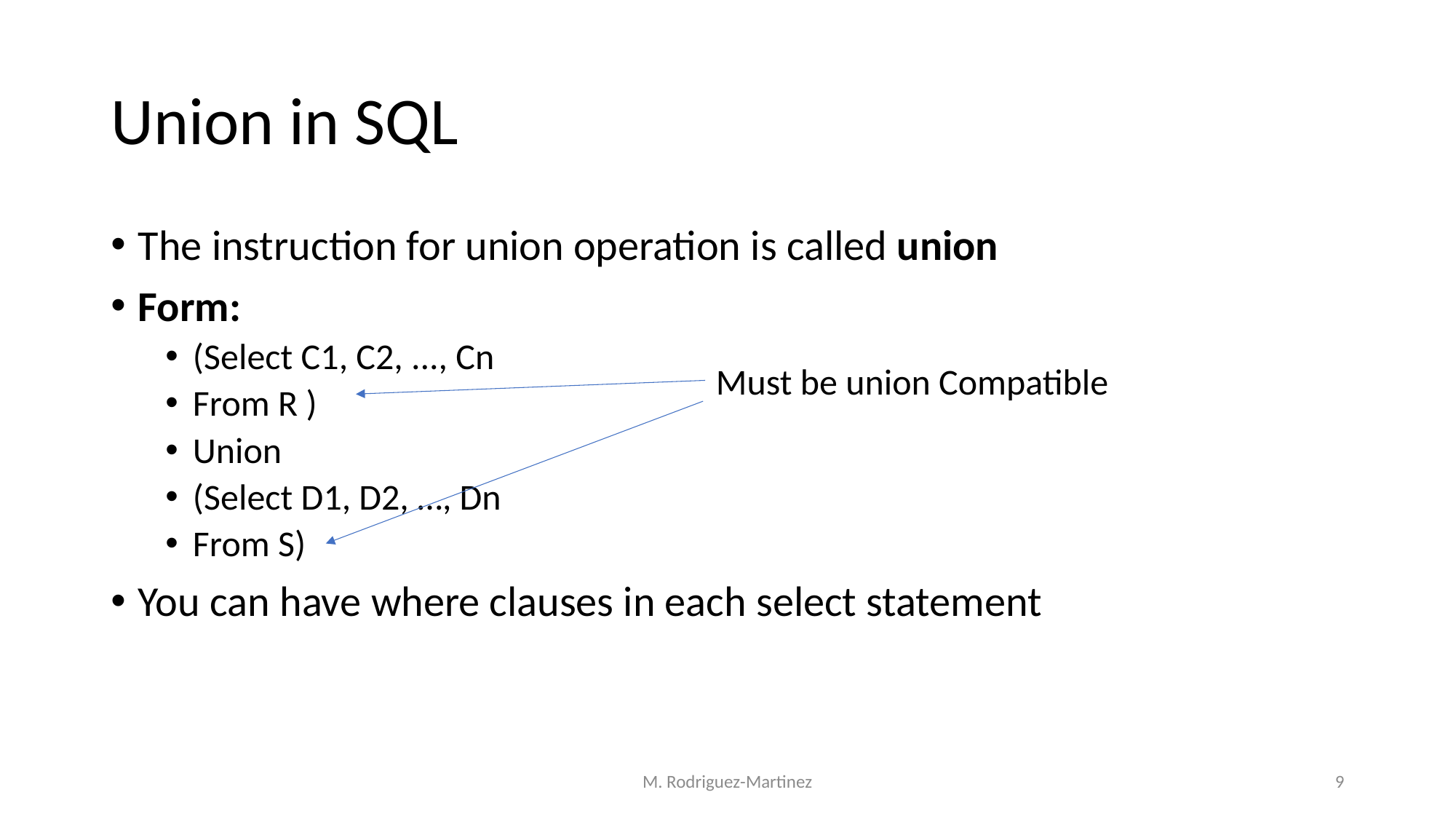

# Union in SQL
The instruction for union operation is called union
Form:
(Select C1, C2, ..., Cn
From R )
Union
(Select D1, D2, …, Dn
From S)
You can have where clauses in each select statement
Must be union Compatible
M. Rodriguez-Martinez
9